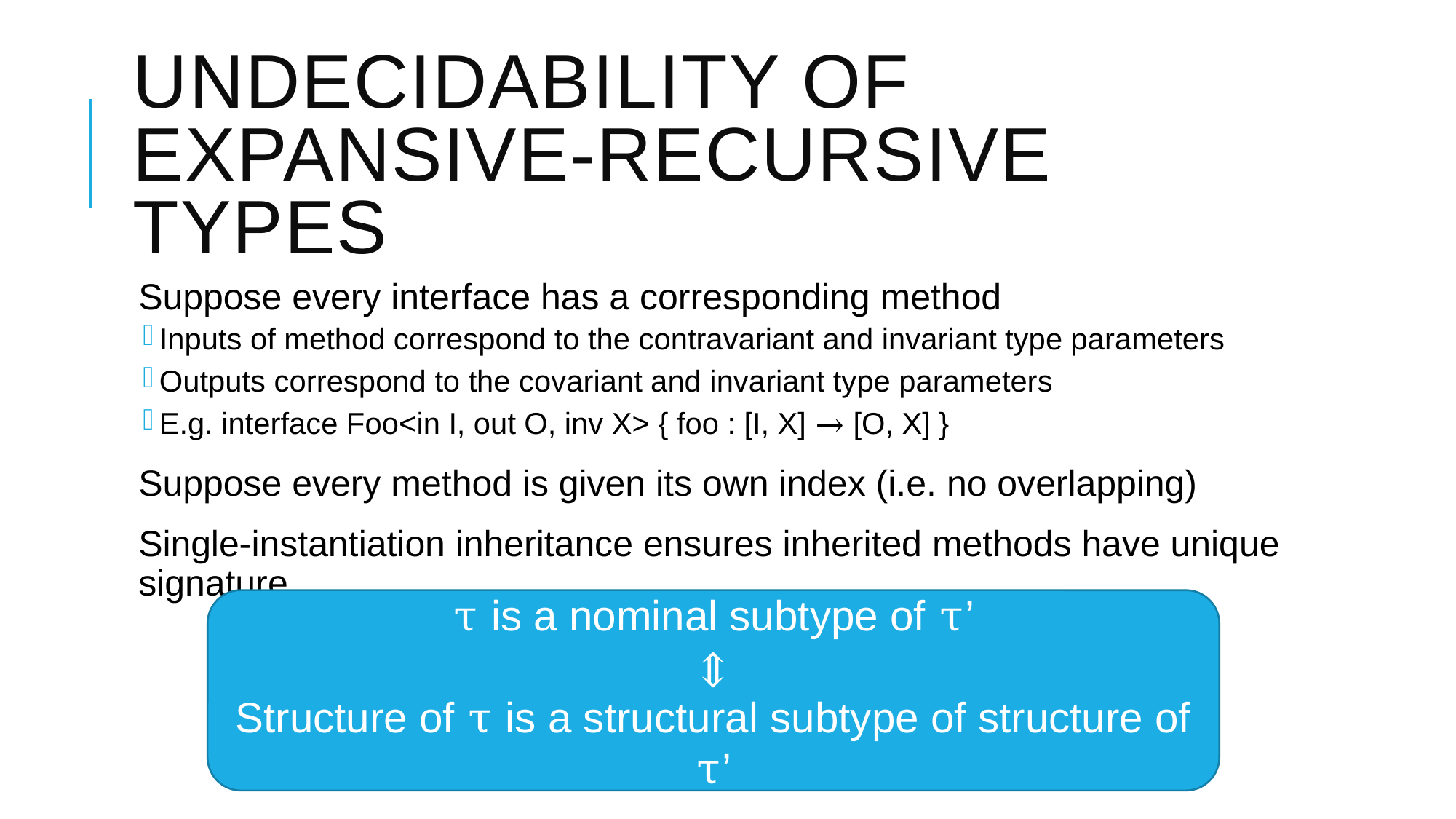

# Undecidability of Expansive-Recursive Types
Suppose every interface has a corresponding method
Inputs of method correspond to the contravariant and invariant type parameters
Outputs correspond to the covariant and invariant type parameters
E.g. interface Foo<in I, out O, inv X> { foo : [I, X] → [O, X] }
Suppose every method is given its own index (i.e. no overlapping)
Single-instantiation inheritance ensures inherited methods have unique signature
τ is a nominal subtype of τ’
⇕
Structure of τ is a structural subtype of structure of τ’